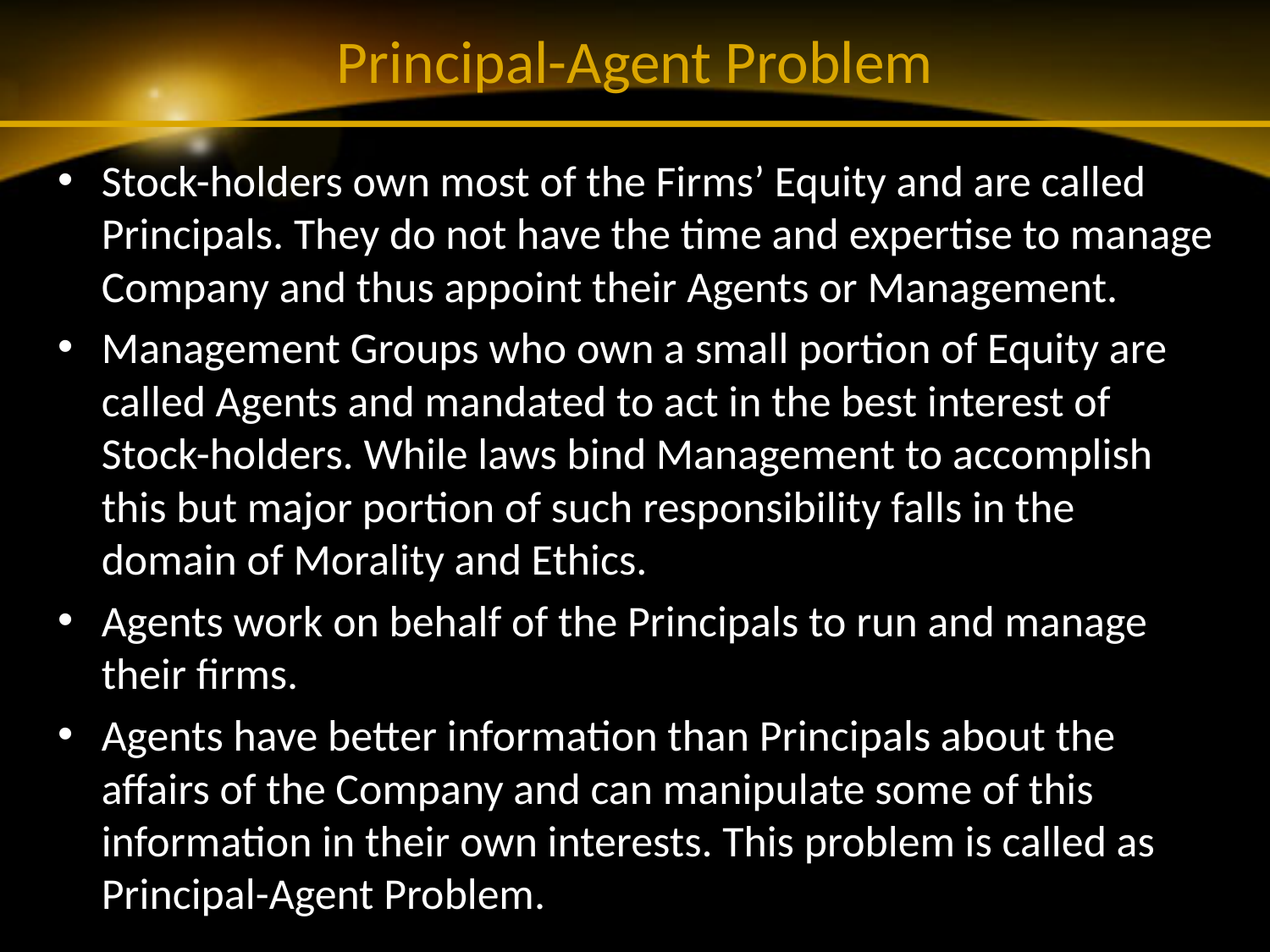

# Principal-Agent Problem

Stock-holders own most of the Firms’ Equity and are called Principals. They do not have the time and expertise to manage Company and thus appoint their Agents or Management.
Management Groups who own a small portion of Equity are called Agents and mandated to act in the best interest of Stock-holders. While laws bind Management to accomplish this but major portion of such responsibility falls in the domain of Morality and Ethics.
Agents work on behalf of the Principals to run and manage their firms.
Agents have better information than Principals about the affairs of the Company and can manipulate some of this information in their own interests. This problem is called as Principal-Agent Problem.